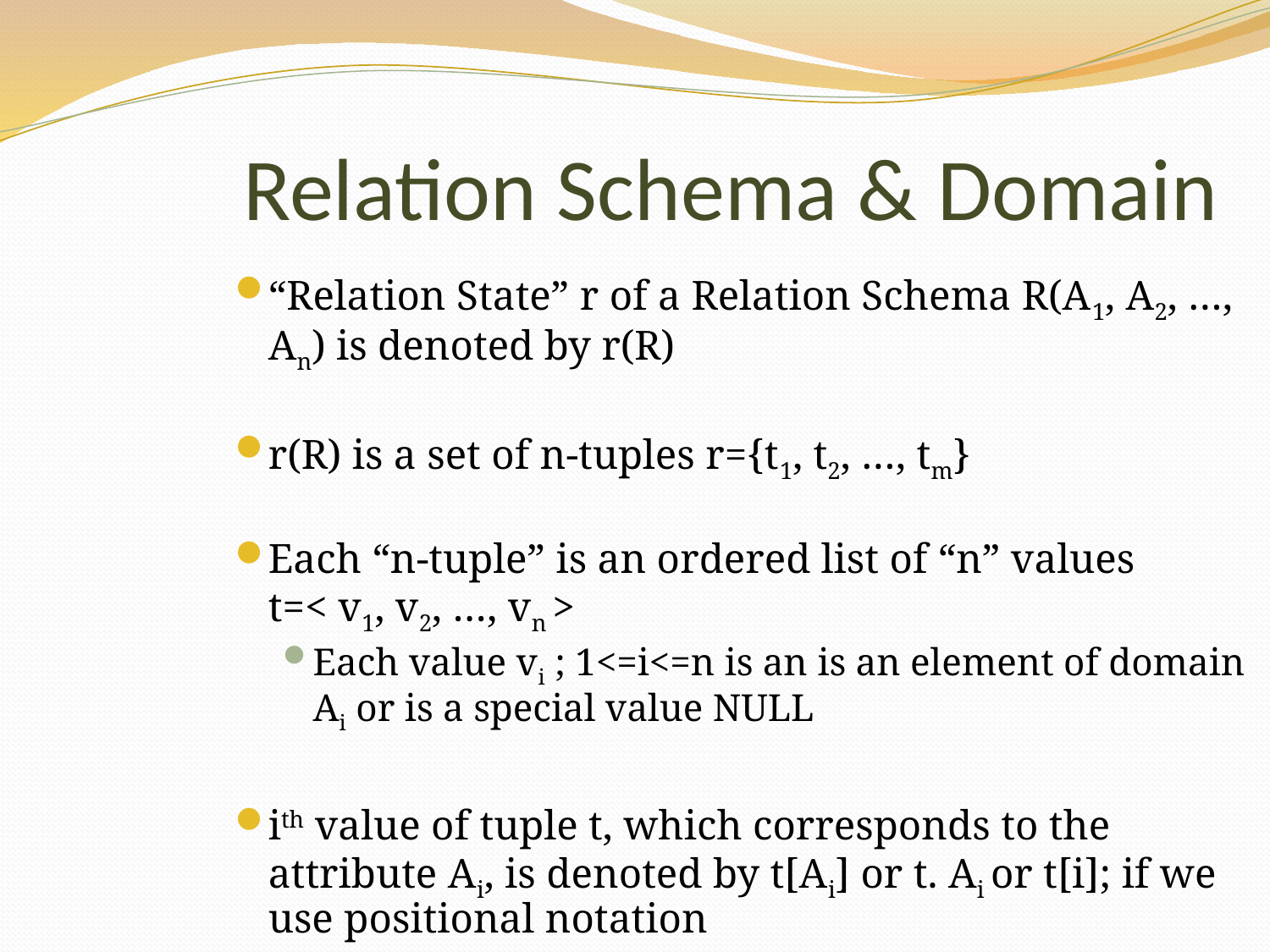

Relation Schema & Domain
“Relation State” r of a Relation Schema R(A1, A2, …, An) is denoted by r(R)

r(R) is a set of n-tuples r={t1, t2, …, tm}

Each “n-tuple” is an ordered list of “n” values
t=< v1, v2, …, vn >
Each value vi ; 1<=i<=n is an is an element of domain Ai or is a special value NULL

ith value of tuple t, which corresponds to the attribute Ai, is denoted by t[Ai] or t. Ai or t[i]; if we use positional notation